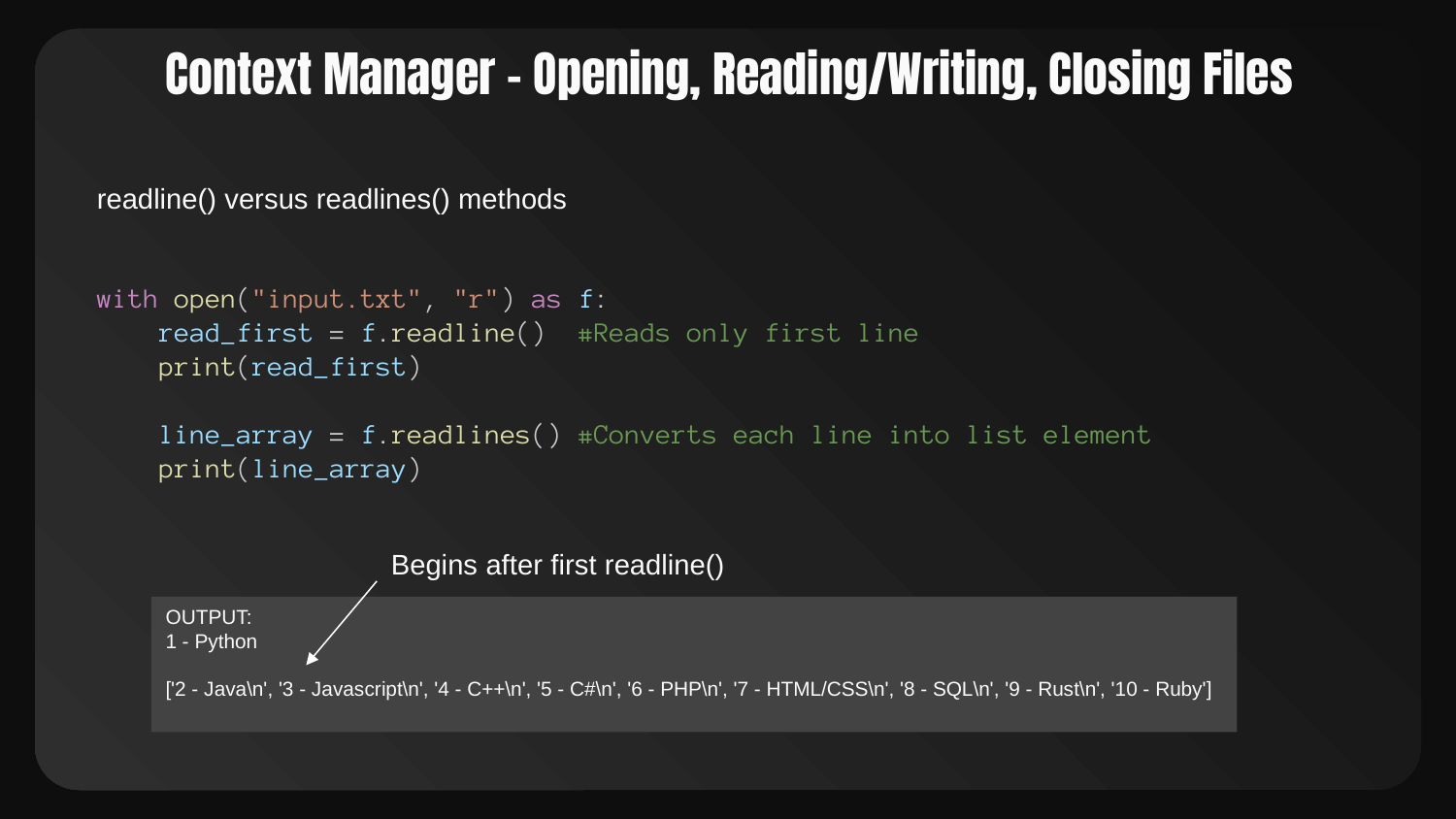

# Context Manager – Opening, Reading/Writing, Closing Files
readline() versus readlines() methods
with open("input.txt", "r") as f:
    read_first = f.readline()  #Reads only first line
    print(read_first)
    line_array = f.readlines() #Converts each line into list element
    print(line_array)
Begins after first readline()
OUTPUT:
1 - Python

['2 - Java\n', '3 - Javascript\n', '4 - C++\n', '5 - C#\n', '6 - PHP\n', '7 - HTML/CSS\n', '8 - SQL\n', '9 - Rust\n', '10 - Ruby']